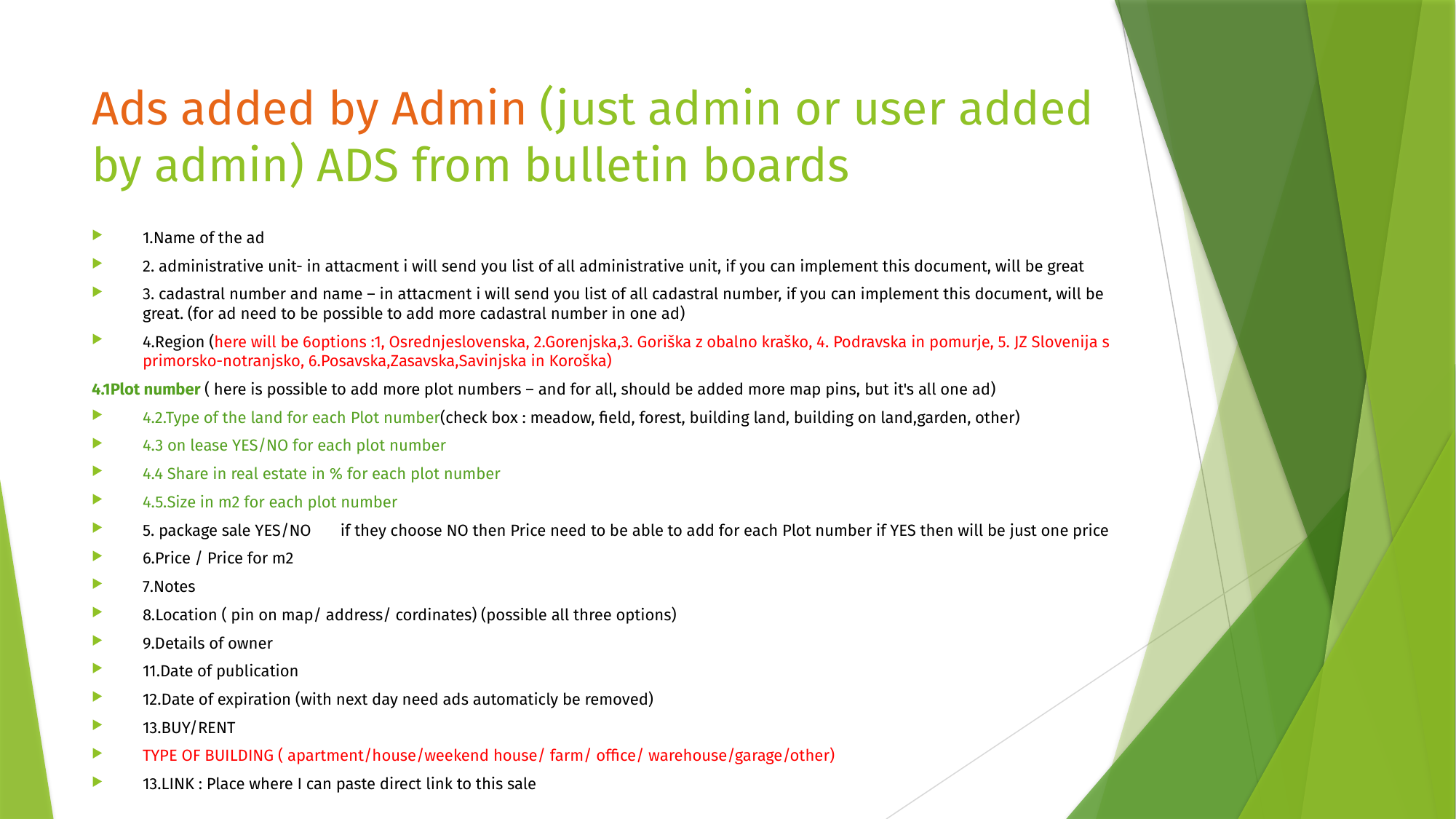

# Ads added by Admin (just admin or user added by admin) ADS from bulletin boards
1.Name of the ad
2. administrative unit- in attacment i will send you list of all administrative unit, if you can implement this document, will be great
3. cadastral number and name – in attacment i will send you list of all cadastral number, if you can implement this document, will be great. (for ad need to be possible to add more cadastral number in one ad)
4.Region (here will be 6options :1, Osrednjeslovenska, 2.Gorenjska,3. Goriška z obalno kraško, 4. Podravska in pomurje, 5. JZ Slovenija s primorsko-notranjsko, 6.Posavska,Zasavska,Savinjska in Koroška)
4.1Plot number ( here is possible to add more plot numbers – and for all, should be added more map pins, but it's all one ad)
4.2.Type of the land for each Plot number(check box : meadow, field, forest, building land, building on land,garden, other)
4.3 on lease YES/NO for each plot number
4.4 Share in real estate in % for each plot number
4.5.Size in m2 for each plot number
5. package sale YES/NO       if they choose NO then Price need to be able to add for each Plot number if YES then will be just one price
6.Price / Price for m2
7.Notes
8.Location ( pin on map/ address/ cordinates) (possible all three options)
9.Details of owner
11.Date of publication
12.Date of expiration (with next day need ads automaticly be removed)
13.BUY/RENT
TYPE OF BUILDING ( apartment/house/weekend house/ farm/ office/ warehouse/garage/other)
13.LINK : Place where I can paste direct link to this sale